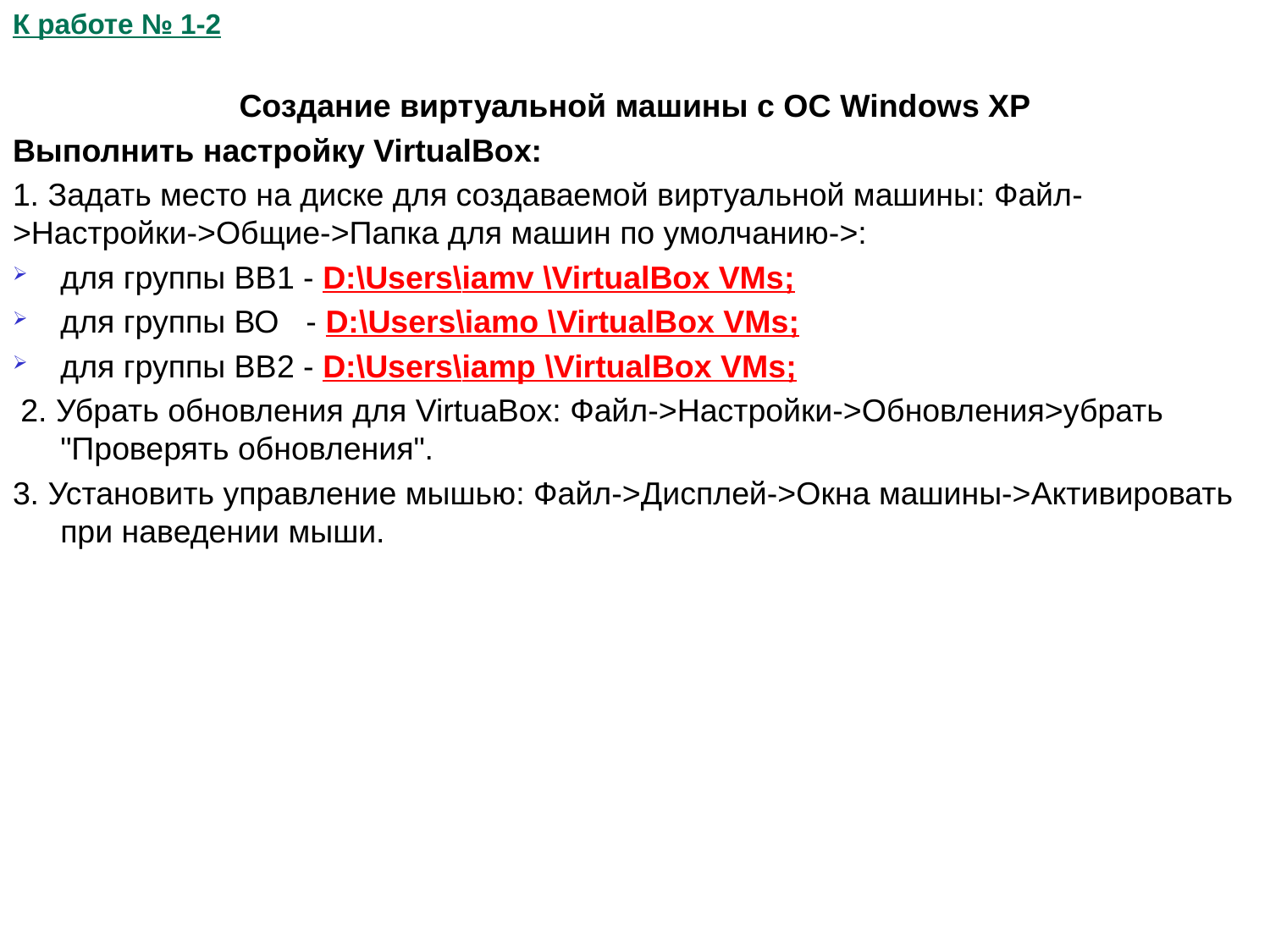

# К работе № 1-2

Создание виртуальной машины с ОС Windows XP
Выполнить настройку VirtualBox:
1. Задать место на диске для создаваемой виртуальной машины: Файл->Настройки->Общие->Папка для машин по умолчанию->:
для группы ВВ1 - D:\Users\iamv \VirtualBox VMs;
для группы ВО   - D:\Users\iamo \VirtualBox VMs;
для группы ВВ2 - D:\Users\iamp \VirtualBox VMs;
 2. Убрать обновления для VirtuaBox: Файл->Настройки->Обновления>убрать "Проверять обновления".
3. Установить управление мышью: Файл->Дисплей->Окна машины->Активировать при наведении мыши.